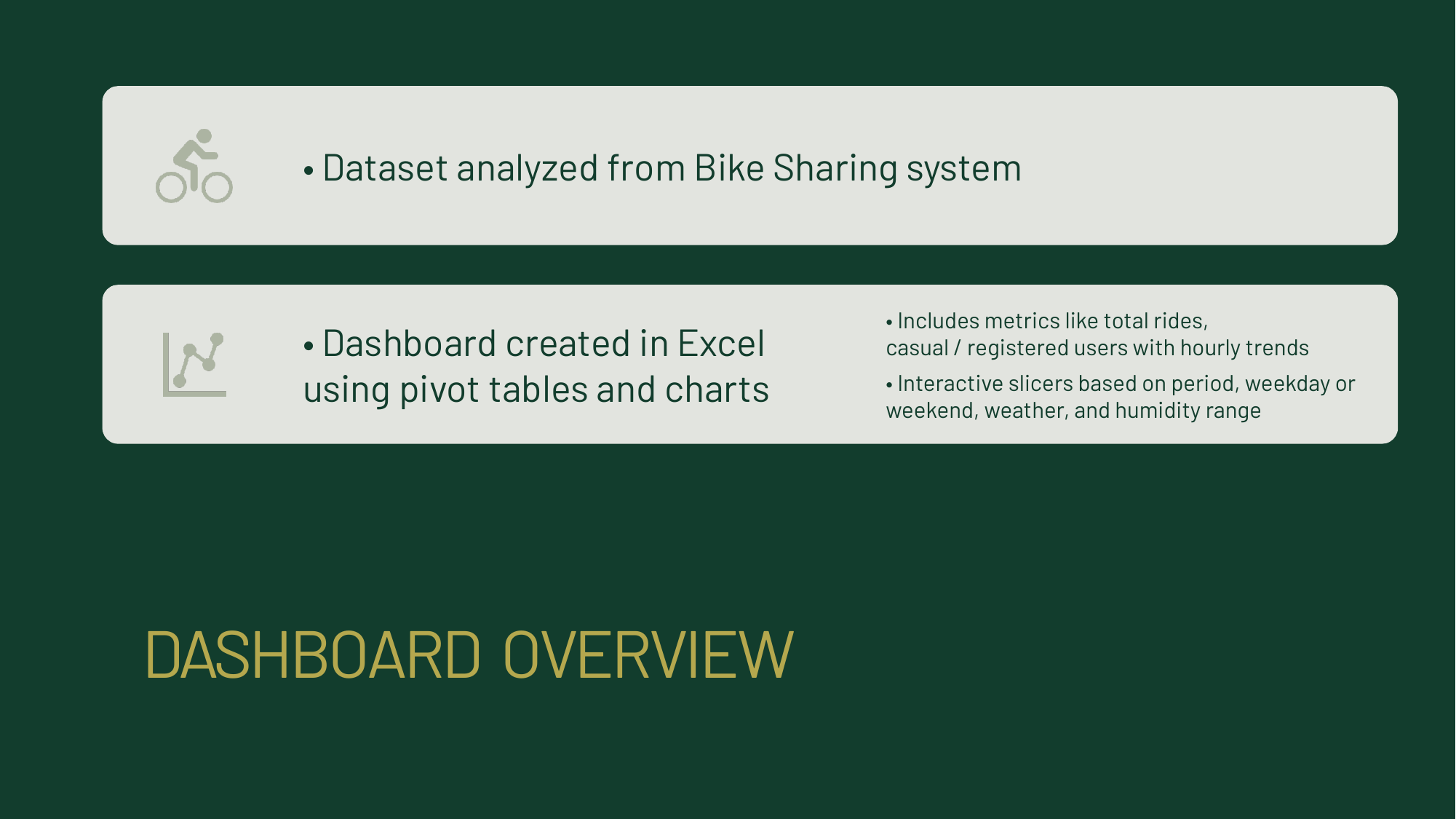

• Dataset analyzed from Bike Sharing system
• Dashboard created in Excel using pivot tables and charts
• Includes metrics like total rides, casual / registered users with hourly trends
• Interactive slicers based on period, weekday or weekend, weather, and humidity range
# DASHBOARD  OVERVIEW